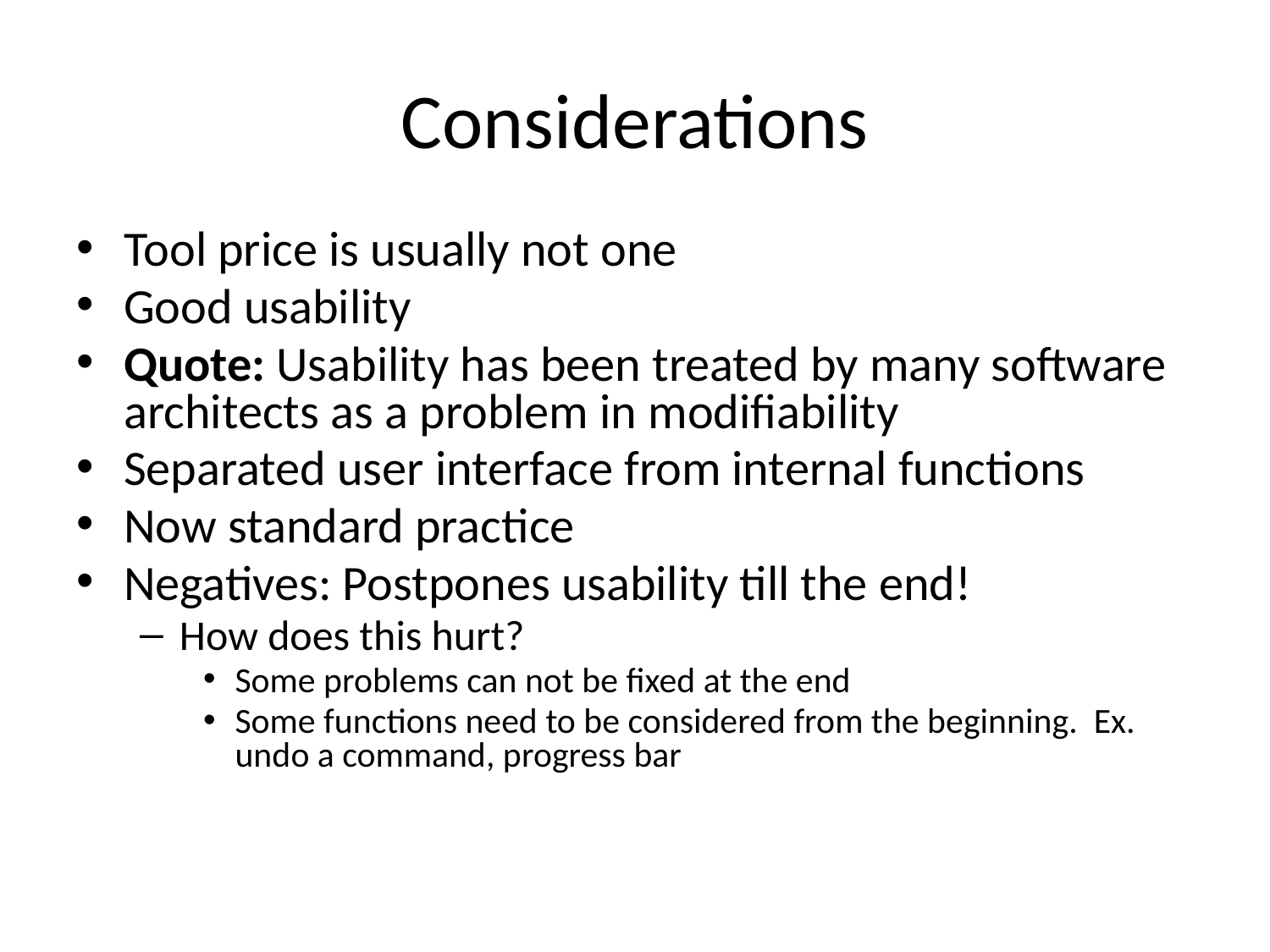

# Considerations
Tool price is usually not one
Good usability
Quote: Usability has been treated by many software architects as a problem in modifiability
Separated user interface from internal functions
Now standard practice
Negatives: Postpones usability till the end!
How does this hurt?
Some problems can not be fixed at the end
Some functions need to be considered from the beginning.  Ex. undo a command, progress bar